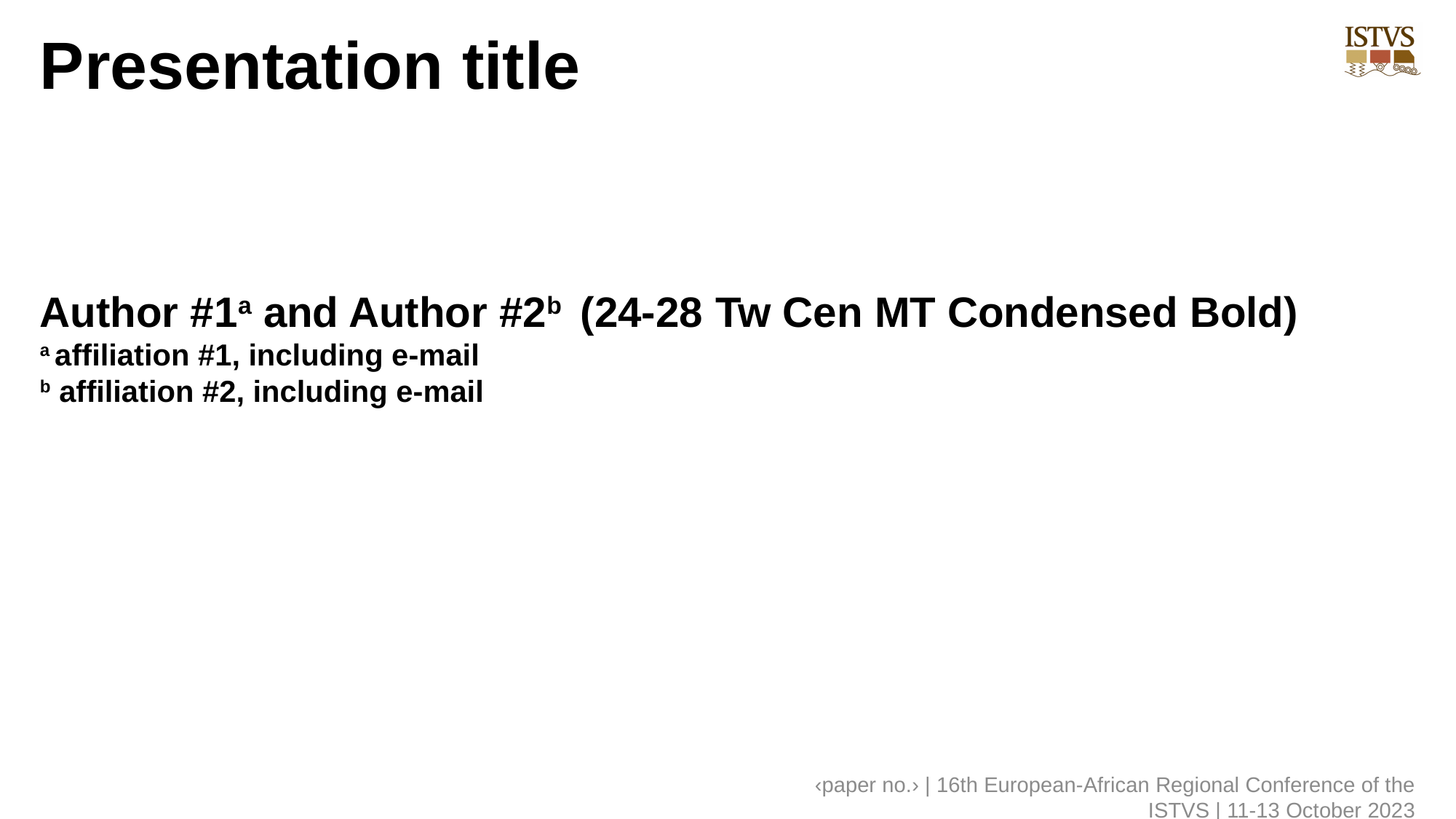

# Presentation title
Author #1a and Author #2b  (24-28 Tw Cen MT Condensed Bold)
a affiliation #1, including e-mail
b affiliation #2, including e-mail
‹paper no.› | 16th European-African Regional Conference of the ISTVS | 11-13 October 2023